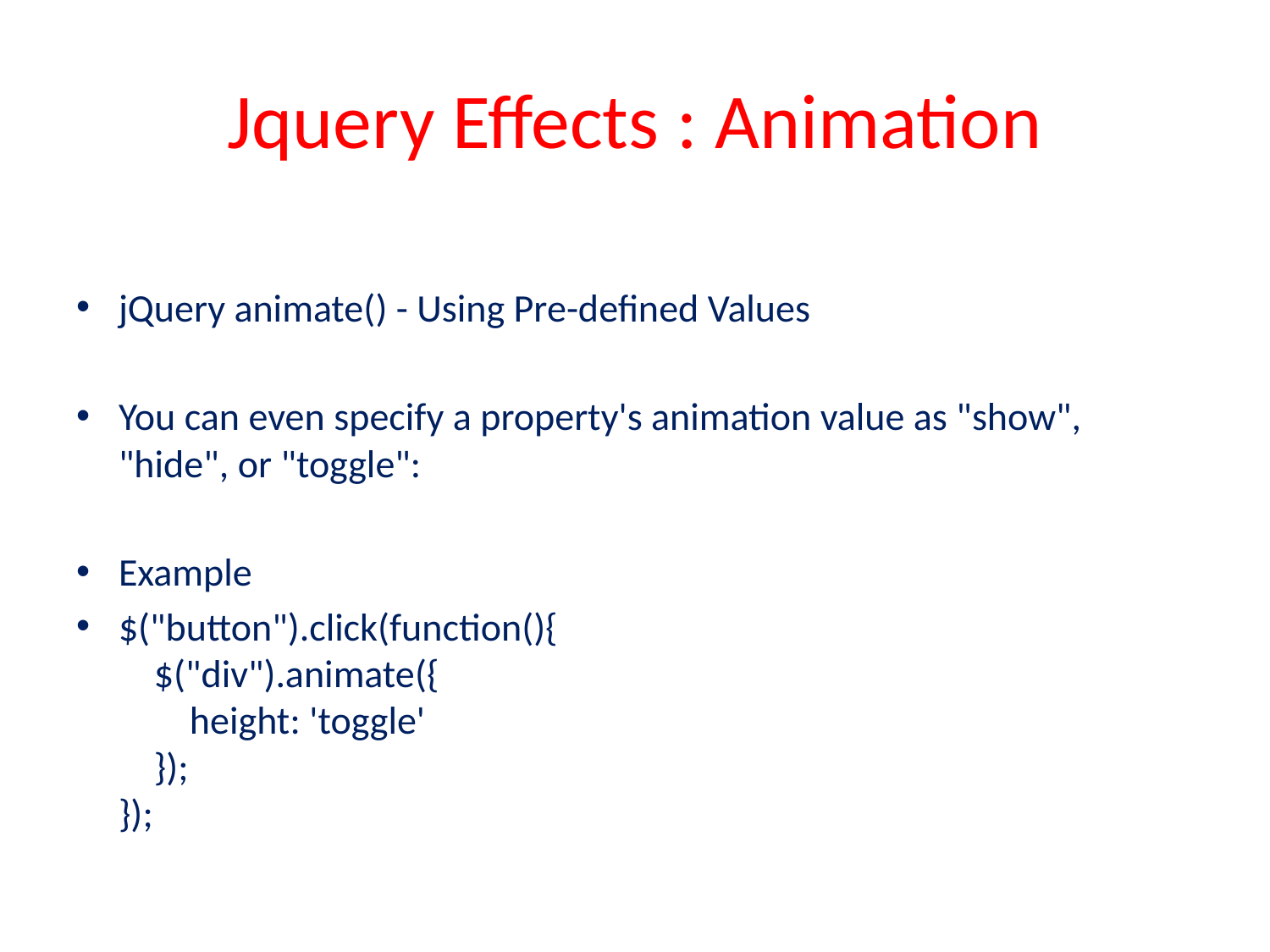

# Jquery Effects : Animation

jQuery animate() - Using Pre-defined Values

You can even specify a property's animation value as "show", "hide", or "toggle":

Example
$("button").click(function(){
    $("div").animate({
        height: 'toggle'
    });
});